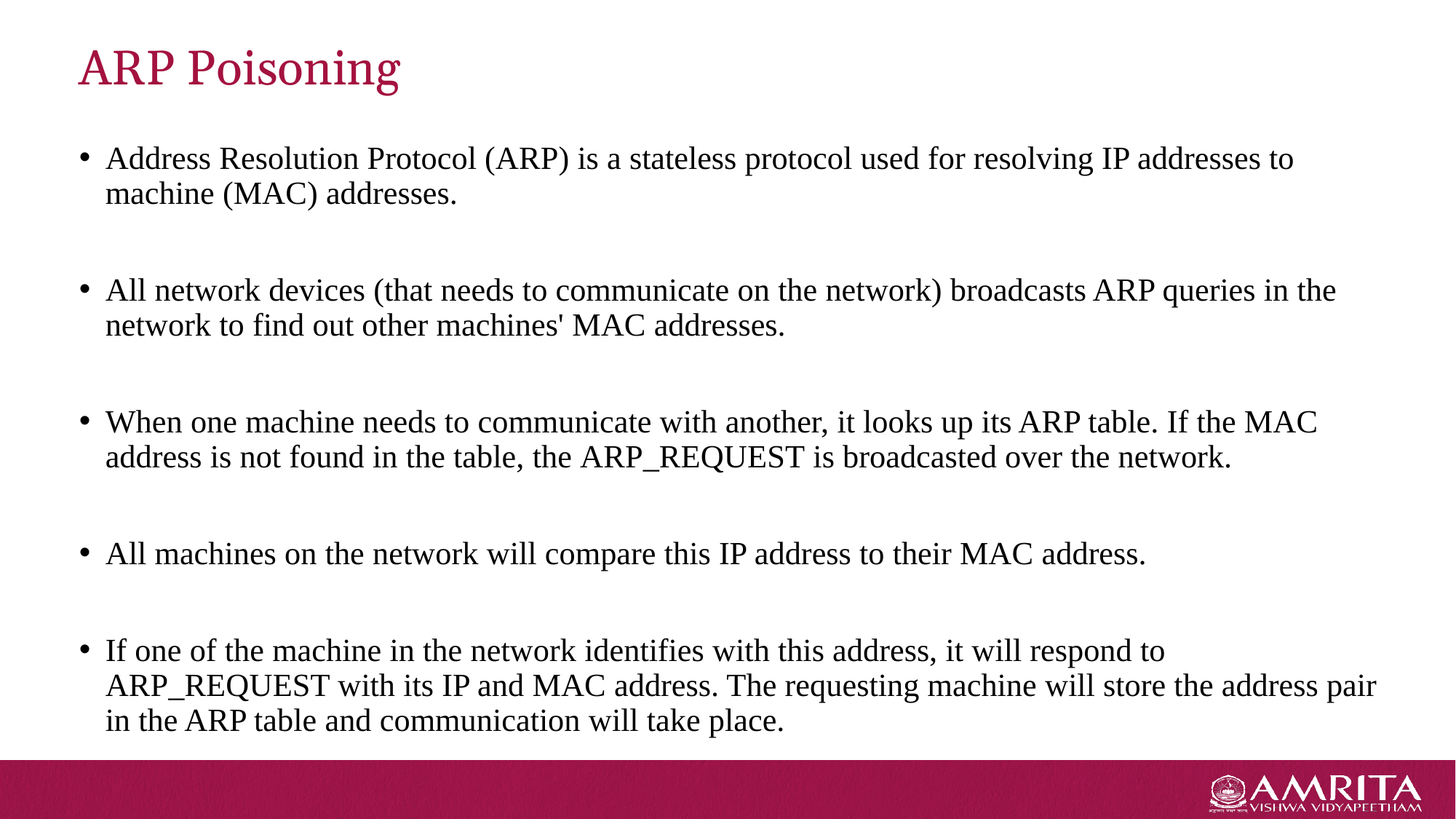

# ARP Poisoning
Address Resolution Protocol (ARP) is a stateless protocol used for resolving IP addresses to machine (MAC) addresses.

All network devices (that needs to communicate on the network) broadcasts ARP queries in the network to find out other machines' MAC addresses.

When one machine needs to communicate with another, it looks up its ARP table. If the MAC address is not found in the table, the ARP_REQUEST is broadcasted over the network.

All machines on the network will compare this IP address to their MAC address.

If one of the machine in the network identifies with this address, it will respond to ARP_REQUEST with its IP and MAC address. The requesting machine will store the address pair in the ARP table and communication will take place.